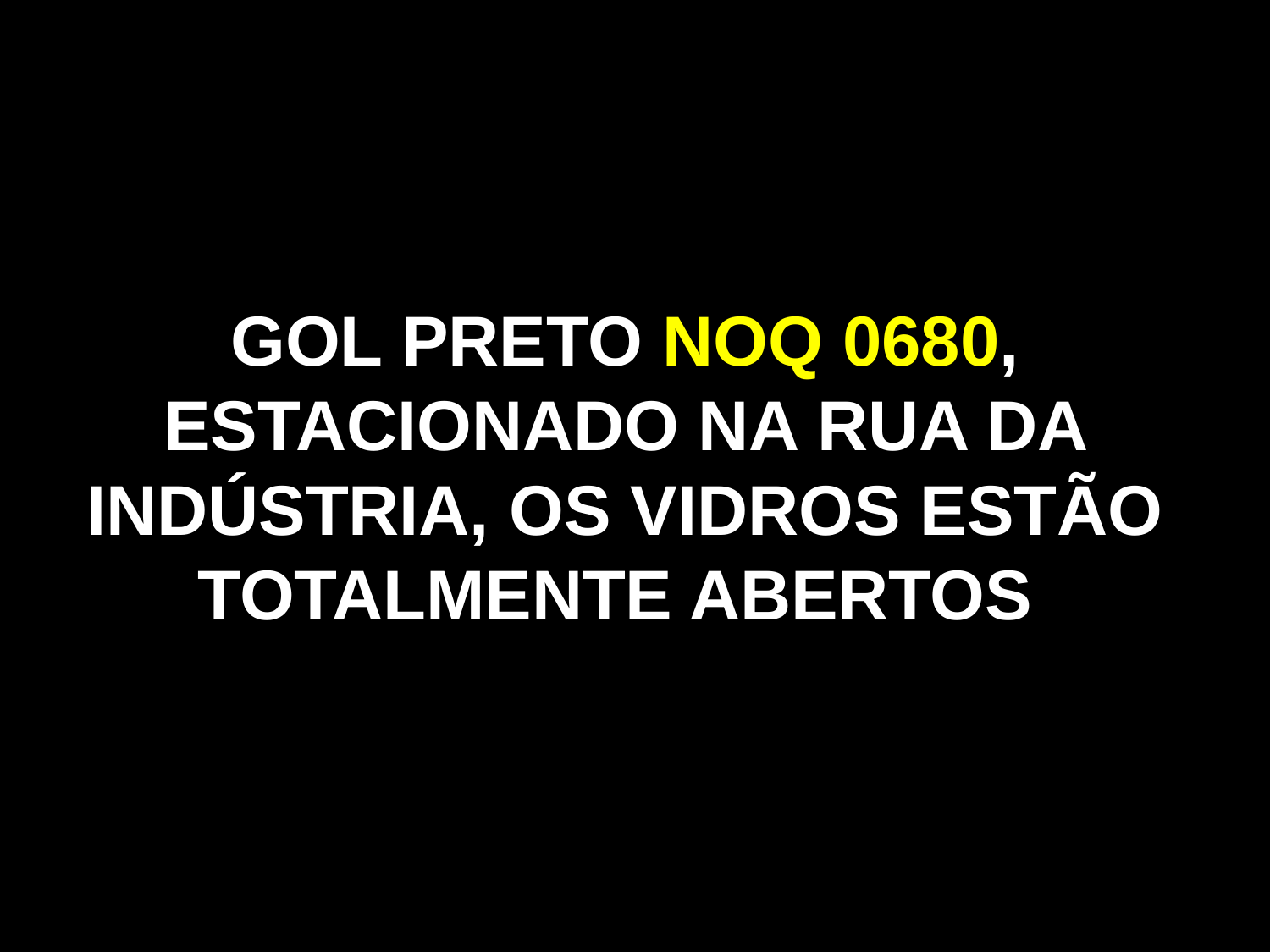

GOL PRETO NOQ 0680, ESTACIONADO NA RUA DA INDÚSTRIA, OS VIDROS ESTÃO TOTALMENTE ABERTOS